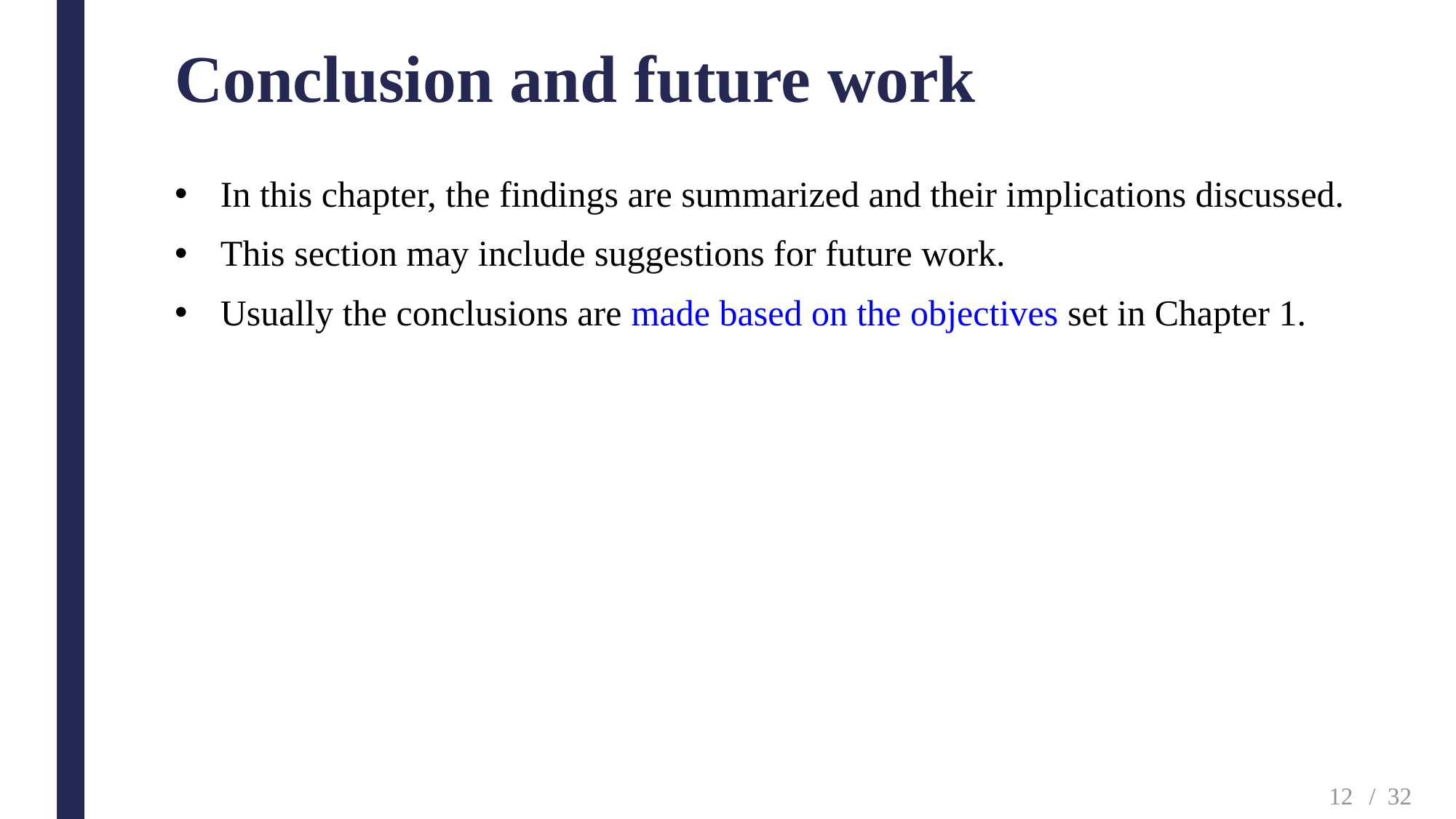

# Conclusion and future work
In this chapter, the findings are summarized and their implications discussed.
This section may include suggestions for future work.
Usually the conclusions are made based on the objectives set in Chapter 1.
12
/  32